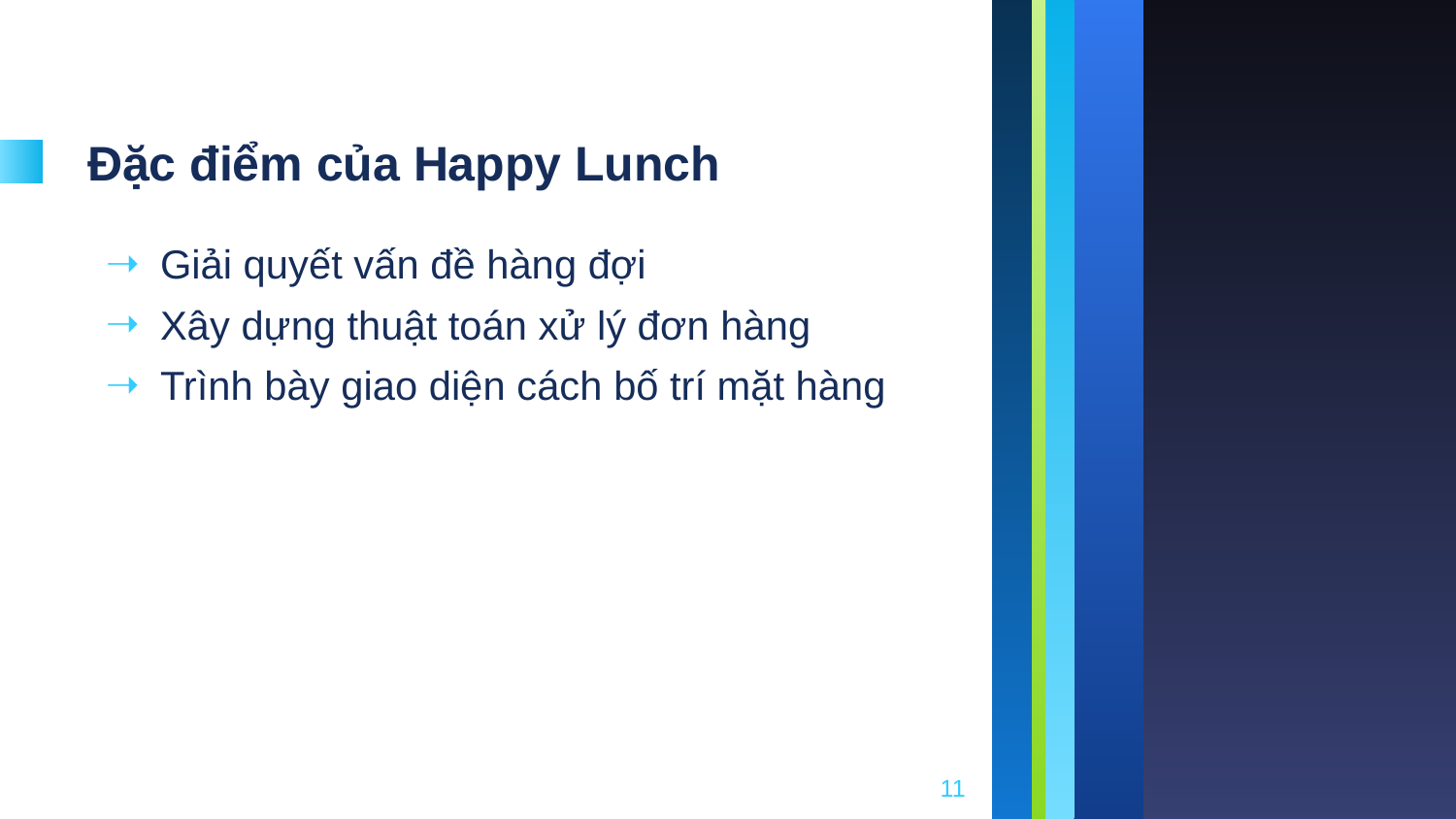

# Đặc điểm của Happy Lunch
Giải quyết vấn đề hàng đợi
Xây dựng thuật toán xử lý đơn hàng
Trình bày giao diện cách bố trí mặt hàng
11